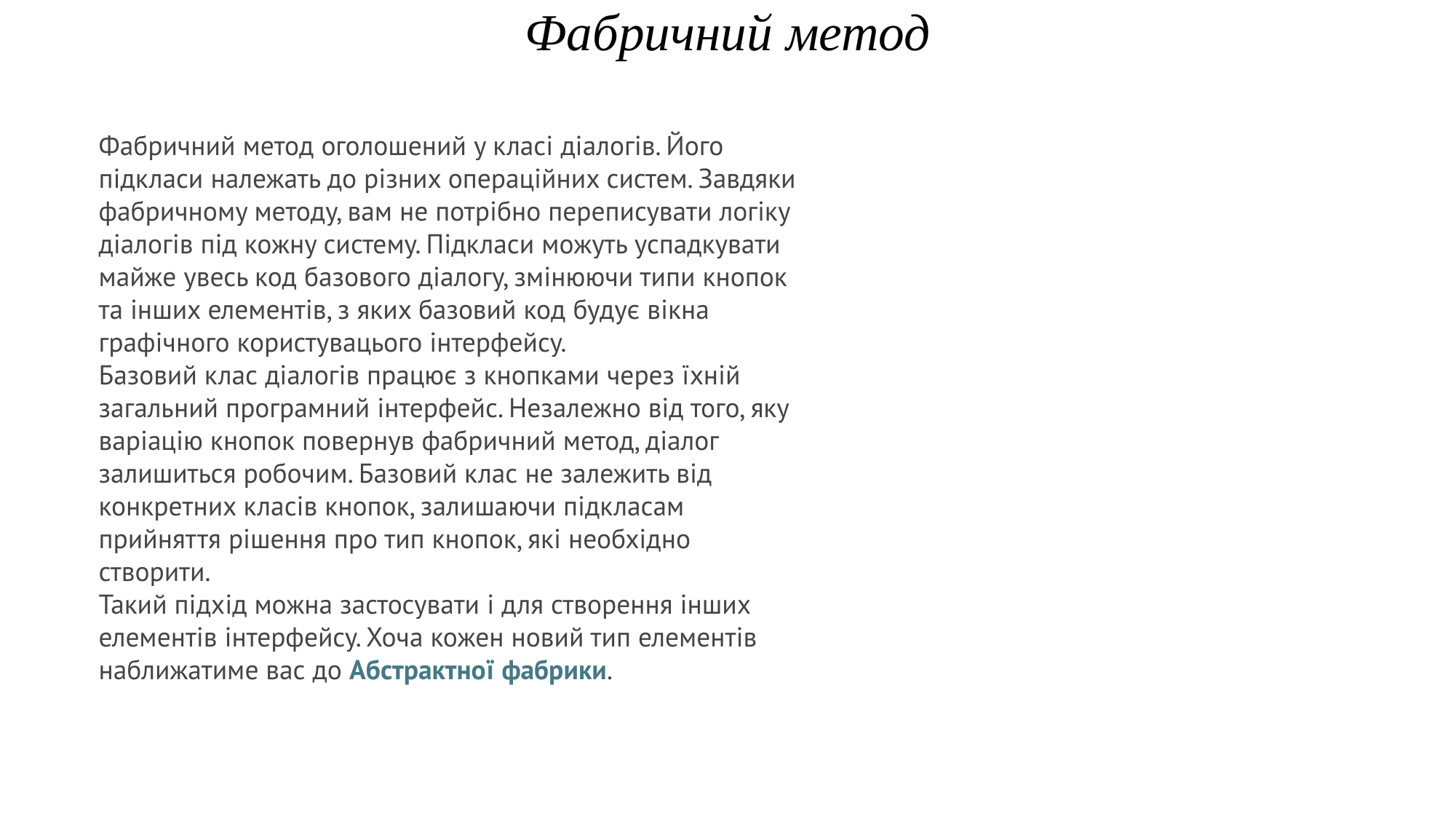

Фабричний метод
Фабричний метод оголошений у класі діалогів. Його підкласи належать до різних операційних систем. Завдяки фабричному методу, вам не потрібно переписувати логіку діалогів під кожну систему. Підкласи можуть успадкувати майже увесь код базового діалогу, змінюючи типи кнопок та інших елементів, з яких базовий код будує вікна графічного користувацього інтерфейсу.
Базовий клас діалогів працює з кнопками через їхній загальний програмний інтерфейс. Незалежно від того, яку варіацію кнопок повернув фабричний метод, діалог залишиться робочим. Базовий клас не залежить від конкретних класів кнопок, залишаючи підкласам прийняття рішення про тип кнопок, які необхідно створити.
Такий підхід можна застосувати і для створення інших елементів інтерфейсу. Хоча кожен новий тип елементів наближатиме вас до Абстрактної фабрики.